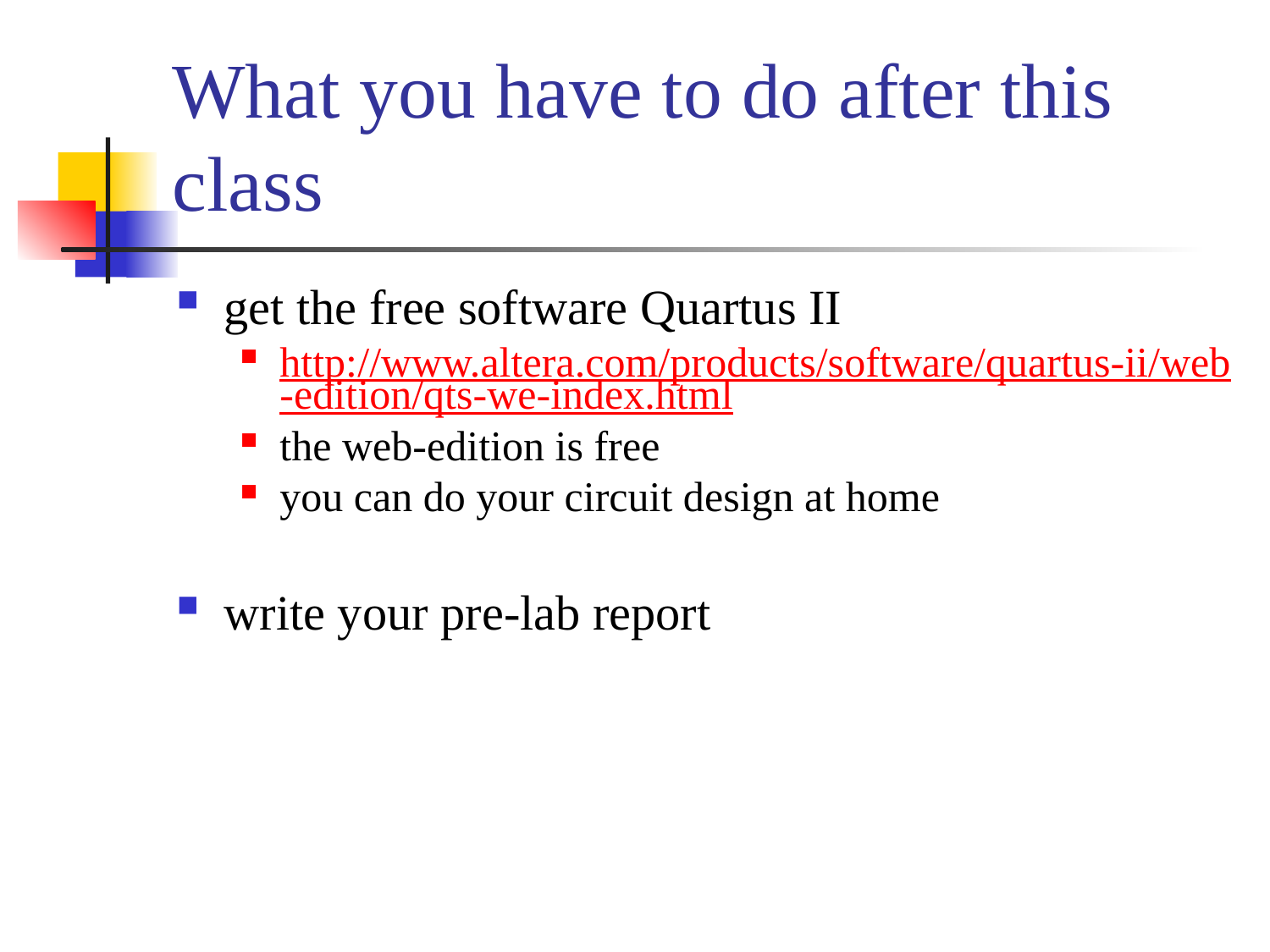

# What you have to do after this class
get the free software Quartus II
http://www.altera.com/products/software/quartus-ii/web-edition/qts-we-index.html
the web-edition is free
you can do your circuit design at home

write your pre-lab report